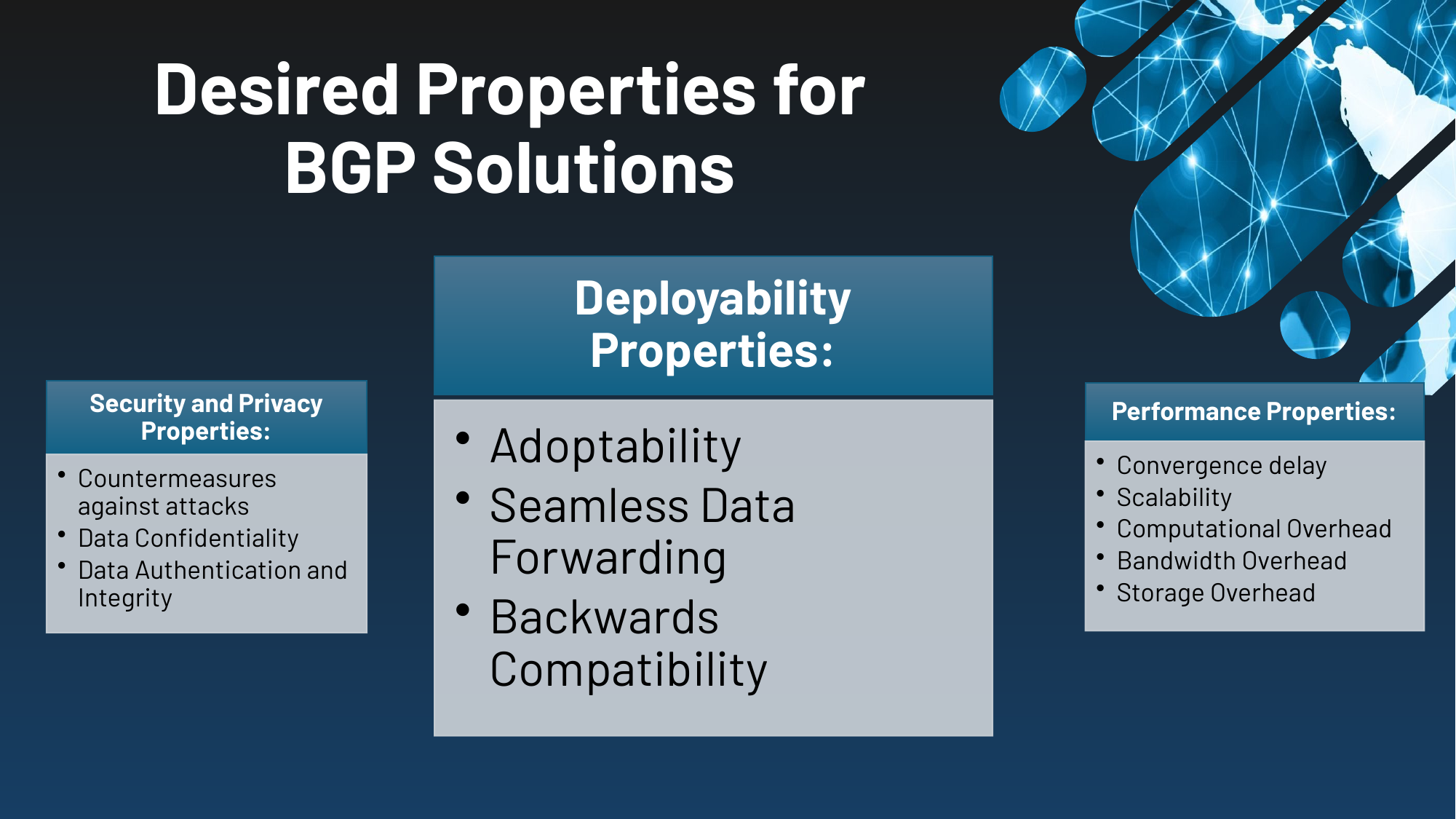

Desired Properties for BGP Solutions
Deployability Properties:
Adoptability
Seamless Data Forwarding
Backwards Compatibility
Security and Privacy Properties:
Countermeasures against attacks
Data Confidentiality
Data Authentication and Integrity
Performance Properties:
Convergence delay
Scalability
Computational Overhead
Bandwidth Overhead
Storage Overhead